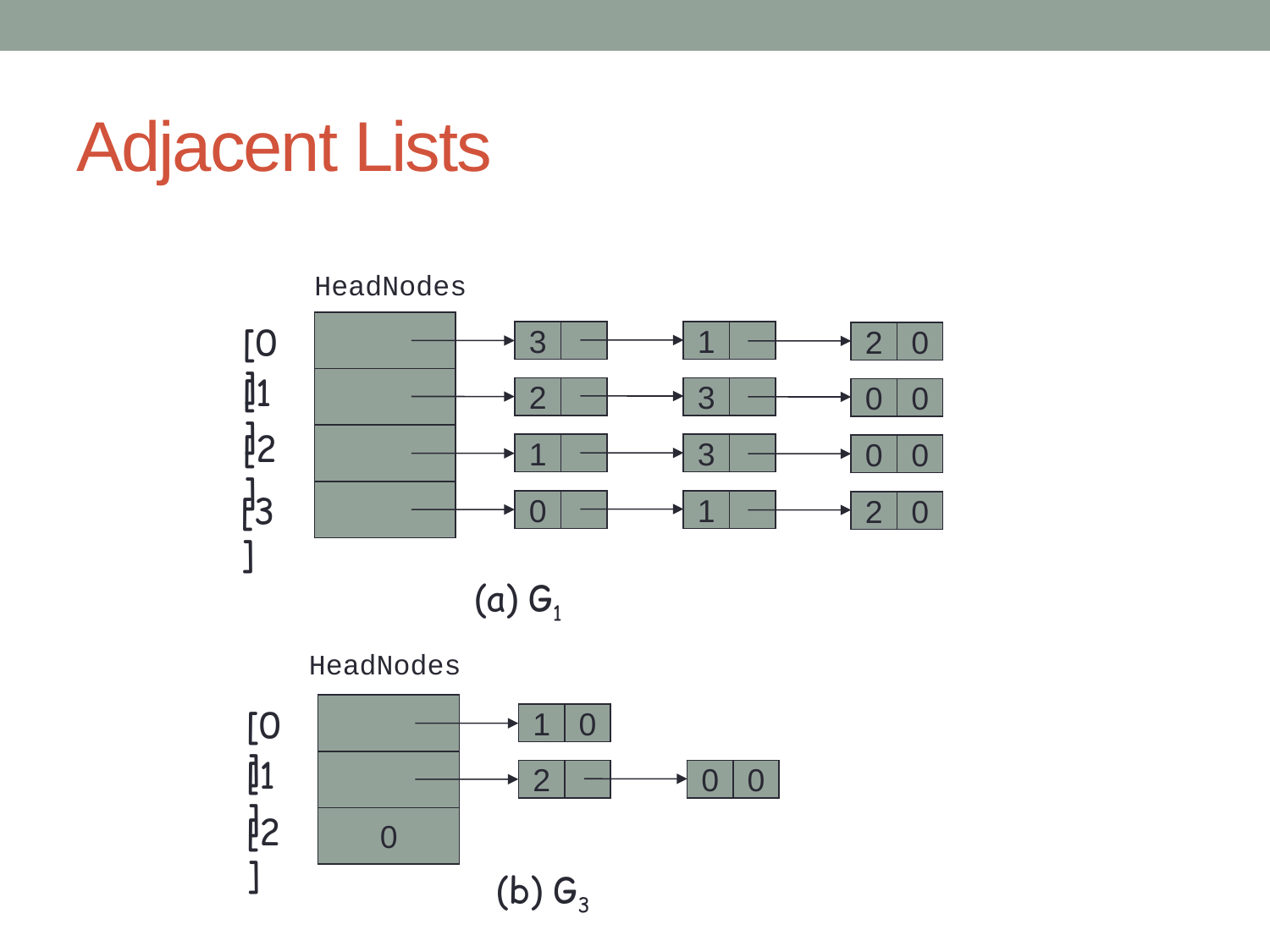

# Adjacent Lists
HeadNodes

[0]
3

1

2
0

[1]

2

3

0
0

[2]

1

3

0
0

[3]
0

1

2
0

(a) G1
HeadNodes

[0]
1
0

[1]

2

0
0

[2]
0
(b) G3